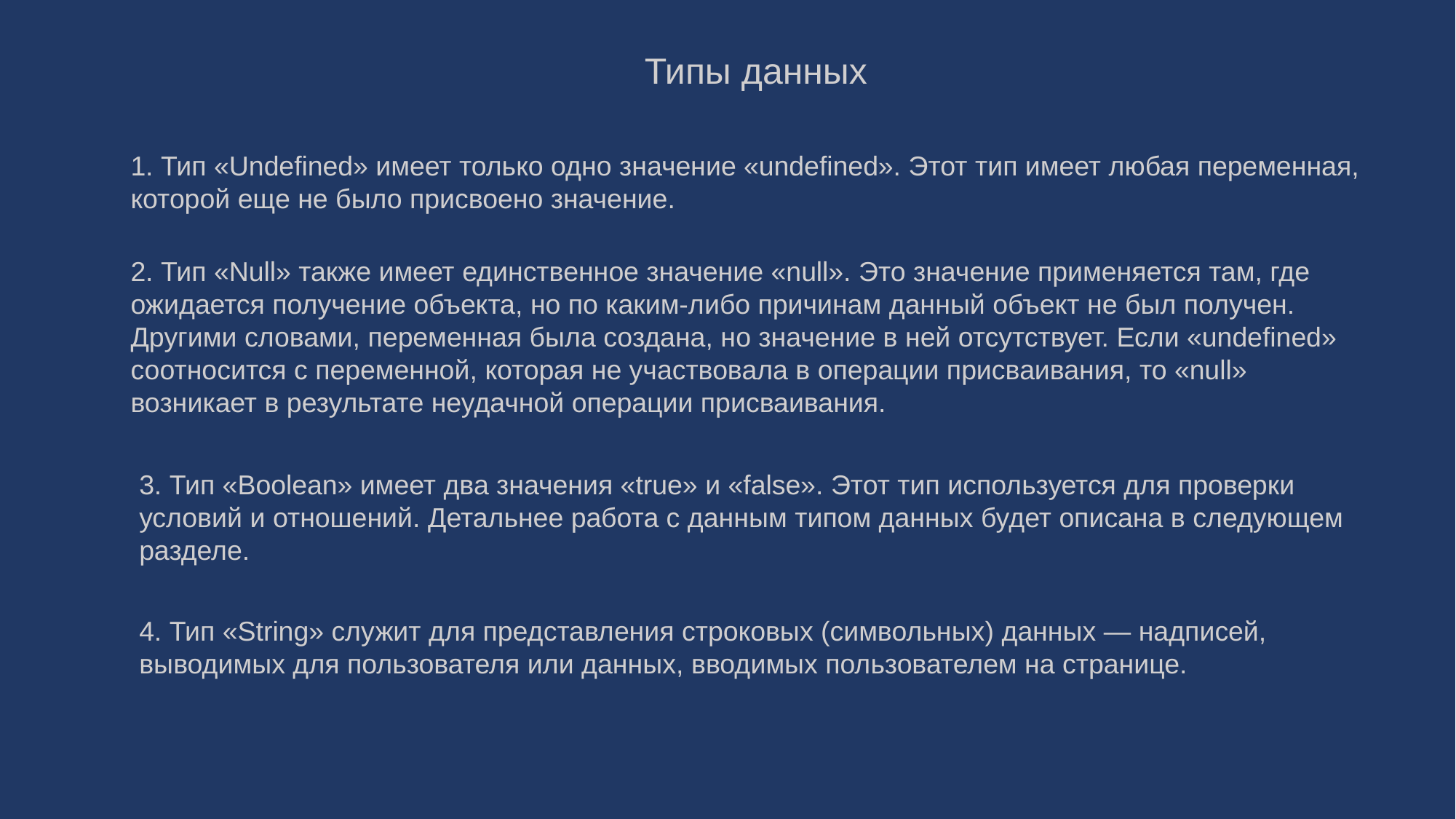

Типы данных
1. Тип «Undefined» имеет только одно значение «undefined». Этот тип имеет любая переменная, которой еще не было присвоено значение.
2. Тип «Null» также имеет единственное значение «null». Это значение применяется там, где ожидается получение объекта, но по каким-либо причинам данный объект не был получен. Другими словами, переменная была создана, но значение в ней отсутствует. Если «undefined» соотносится с переменной, которая не участвовала в операции присваивания, то «null» возникает в результате неудачной операции присваивания.
3. Тип «Boolean» имеет два значения «true» и «false». Этот тип используется для проверки условий и отношений. Детальнее работа с данным типом данных будет описана в следующем разделе.
4. Тип «String» служит для представления строковых (символьных) данных — надписей, выводимых для пользователя или данных, вводимых пользователем на странице.